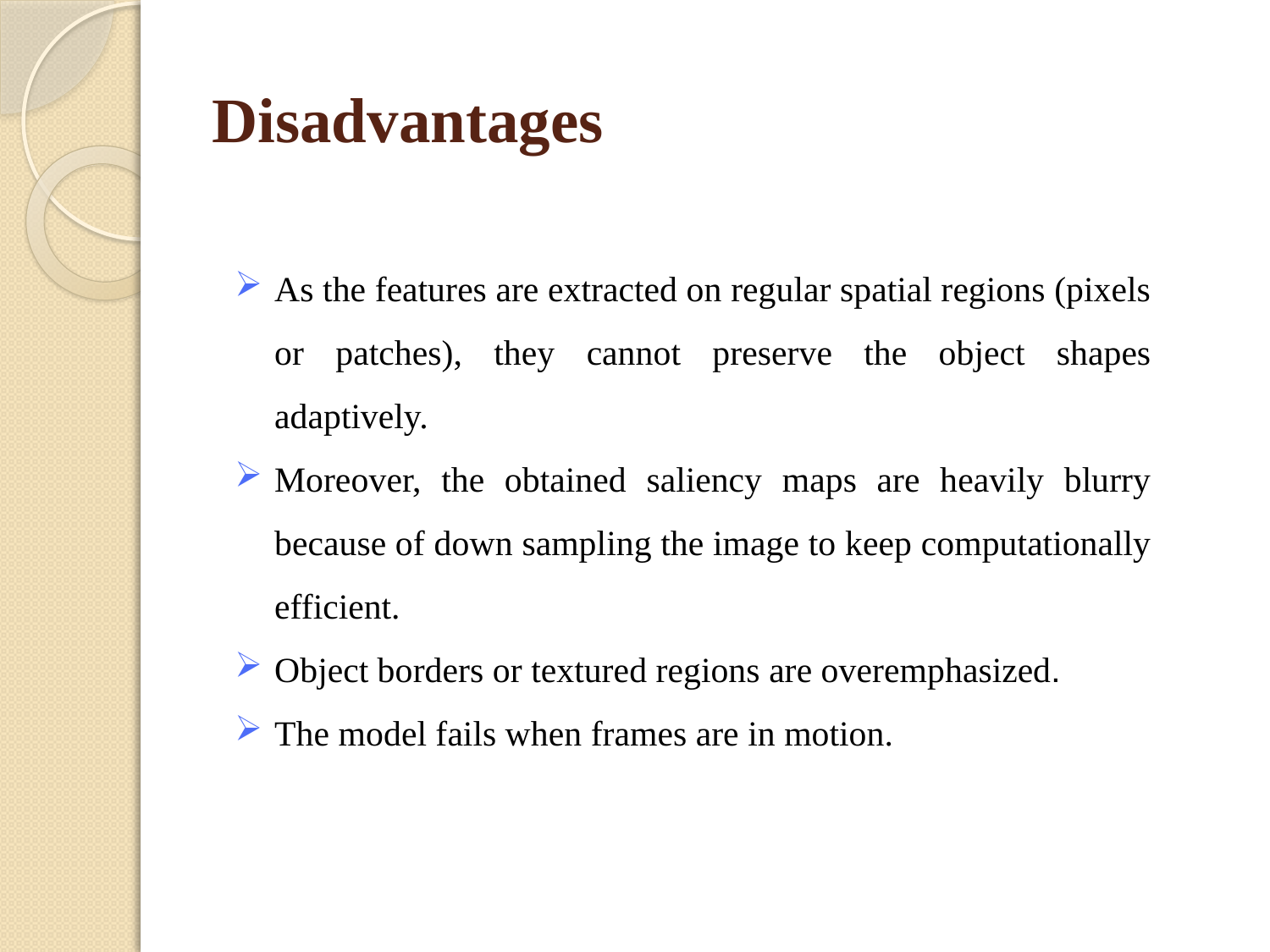

# Disadvantages
As the features are extracted on regular spatial regions (pixels or patches), they cannot preserve the object shapes adaptively.
Moreover, the obtained saliency maps are heavily blurry because of down sampling the image to keep computationally efficient.
Object borders or textured regions are overemphasized.
The model fails when frames are in motion.